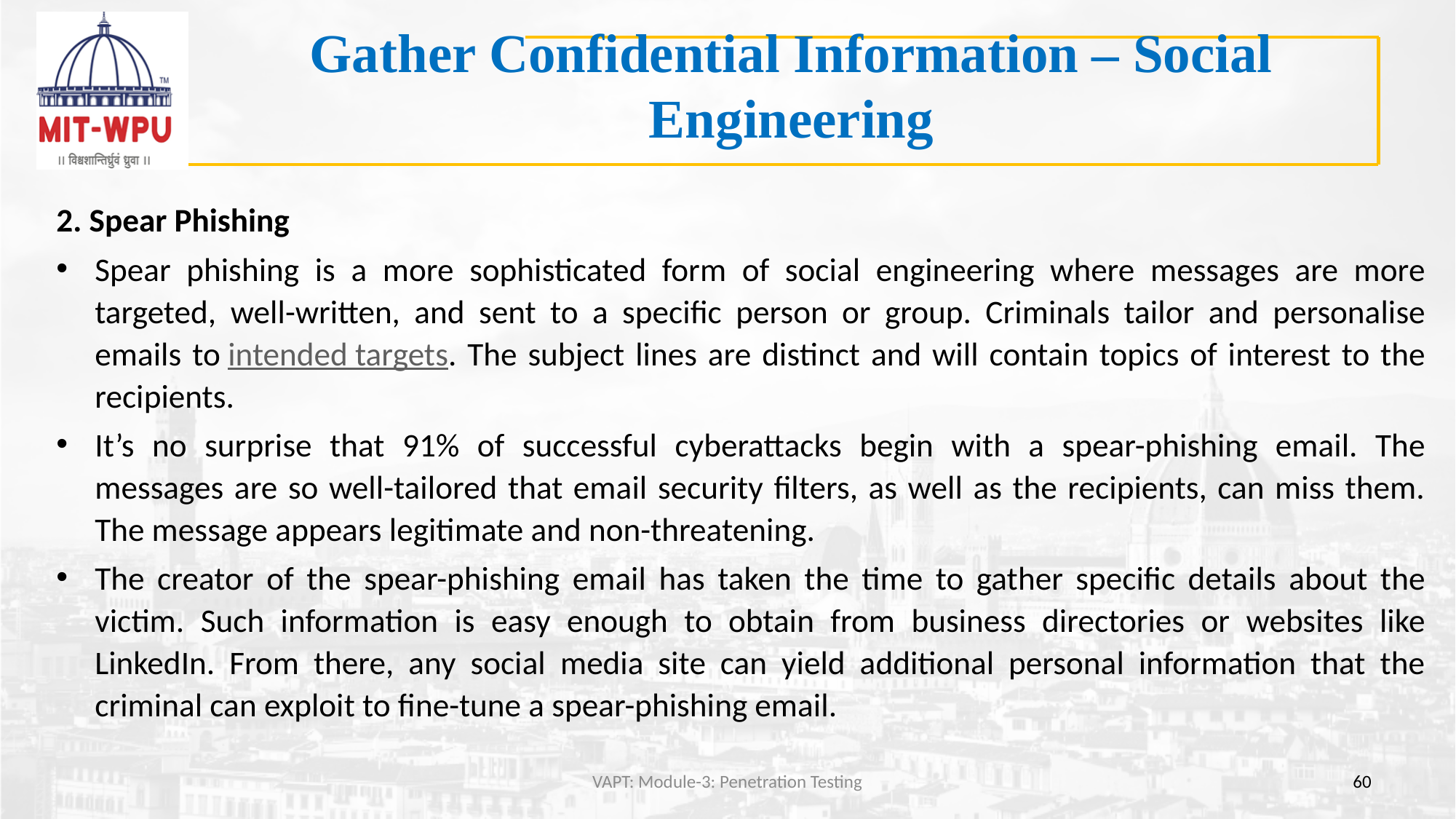

# Gather Confidential Information – Social Engineering
2. Spear Phishing
Spear phishing is a more sophisticated form of social engineering where messages are more targeted, well-written, and sent to a specific person or group. Criminals tailor and personalise emails to intended targets. The subject lines are distinct and will contain topics of interest to the recipients.
It’s no surprise that 91% of successful cyberattacks begin with a spear-phishing email. The messages are so well-tailored that email security filters, as well as the recipients, can miss them. The message appears legitimate and non-threatening.
The creator of the spear-phishing email has taken the time to gather specific details about the victim. Such information is easy enough to obtain from business directories or websites like LinkedIn. From there, any social media site can yield additional personal information that the criminal can exploit to fine-tune a spear-phishing email.

VAPT: Module-3: Penetration Testing
60